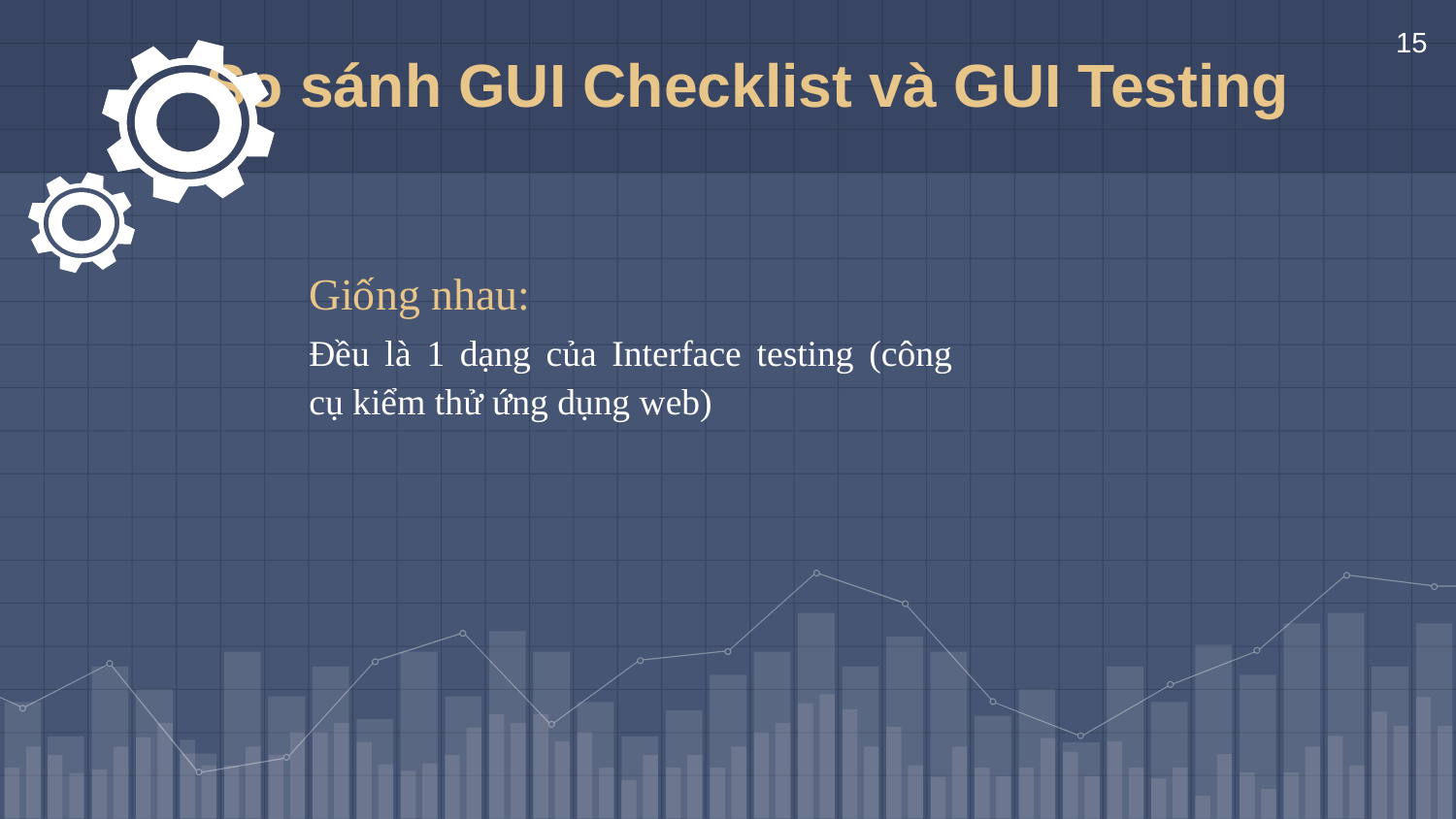

15
# So sánh GUI Checklist và GUI Testing

Giống nhau:
Đều là 1 dạng của Interface testing (công cụ kiểm thử ứng dụng web)